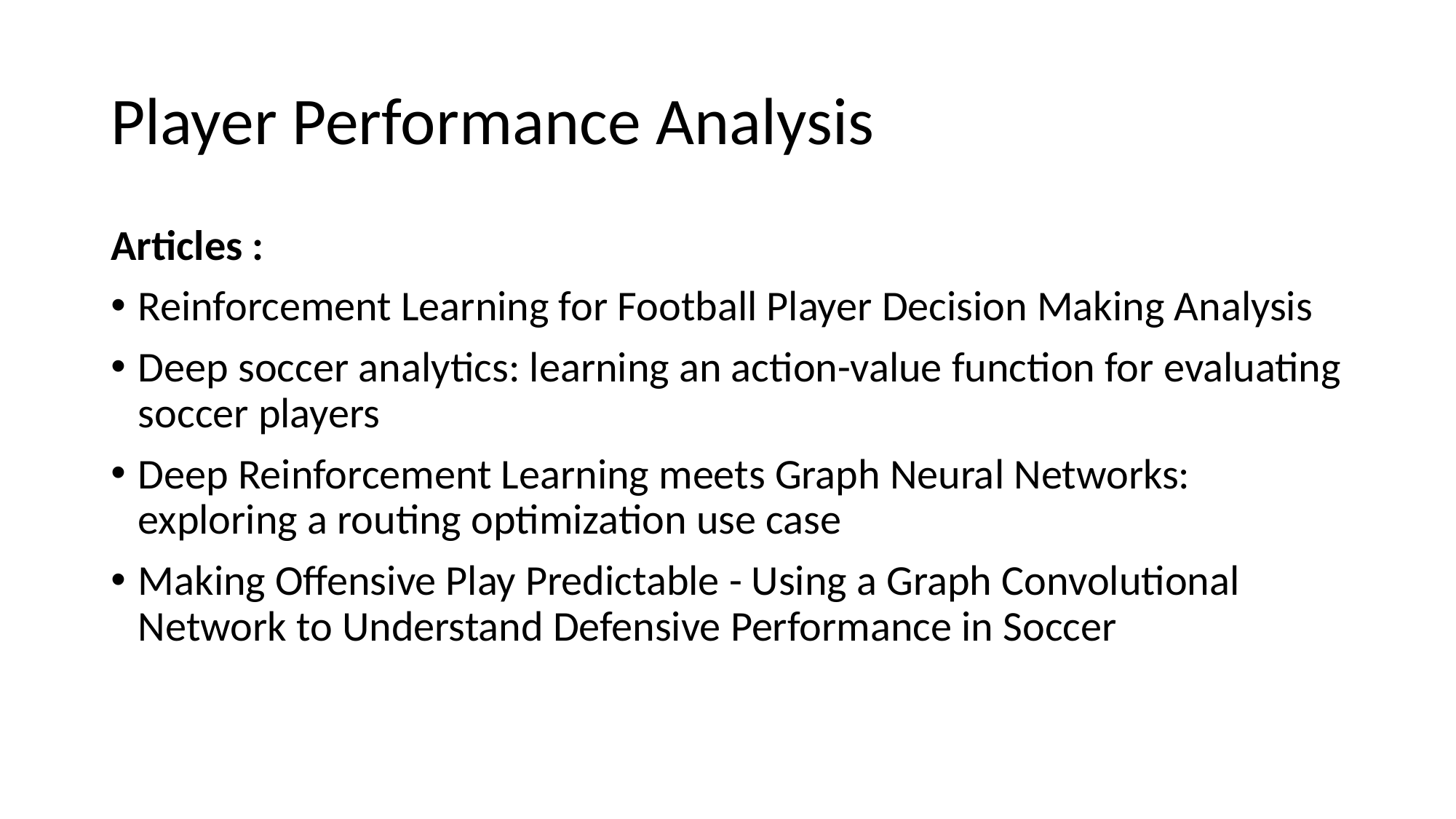

# Player Performance Analysis
Articles :
Reinforcement Learning for Football Player Decision Making Analysis
Deep soccer analytics: learning an action-value function for evaluating soccer players
Deep Reinforcement Learning meets Graph Neural Networks: exploring a routing optimization use case
Making Offensive Play Predictable - Using a Graph Convolutional Network to Understand Defensive Performance in Soccer